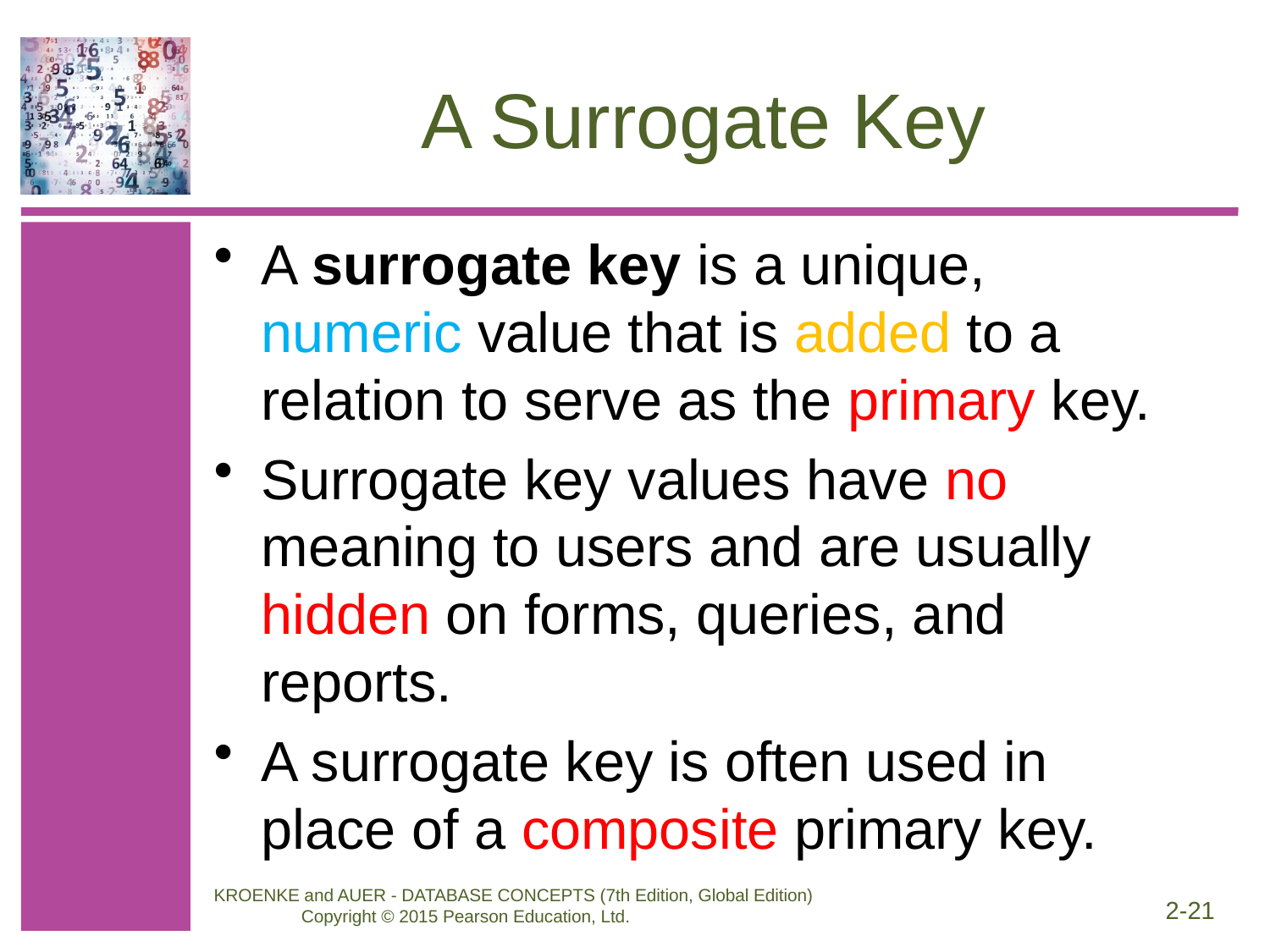

# A Surrogate Key
A surrogate key is a unique, numeric value that is added to a relation to serve as the primary key.
Surrogate key values have no meaning to users and are usually hidden on forms, queries, and reports.
A surrogate key is often used in place of a composite primary key.
KROENKE and AUER - DATABASE CONCEPTS (7th Edition, Global Edition)                                      Copyright © 2015 Pearson Education, Ltd.
2-21